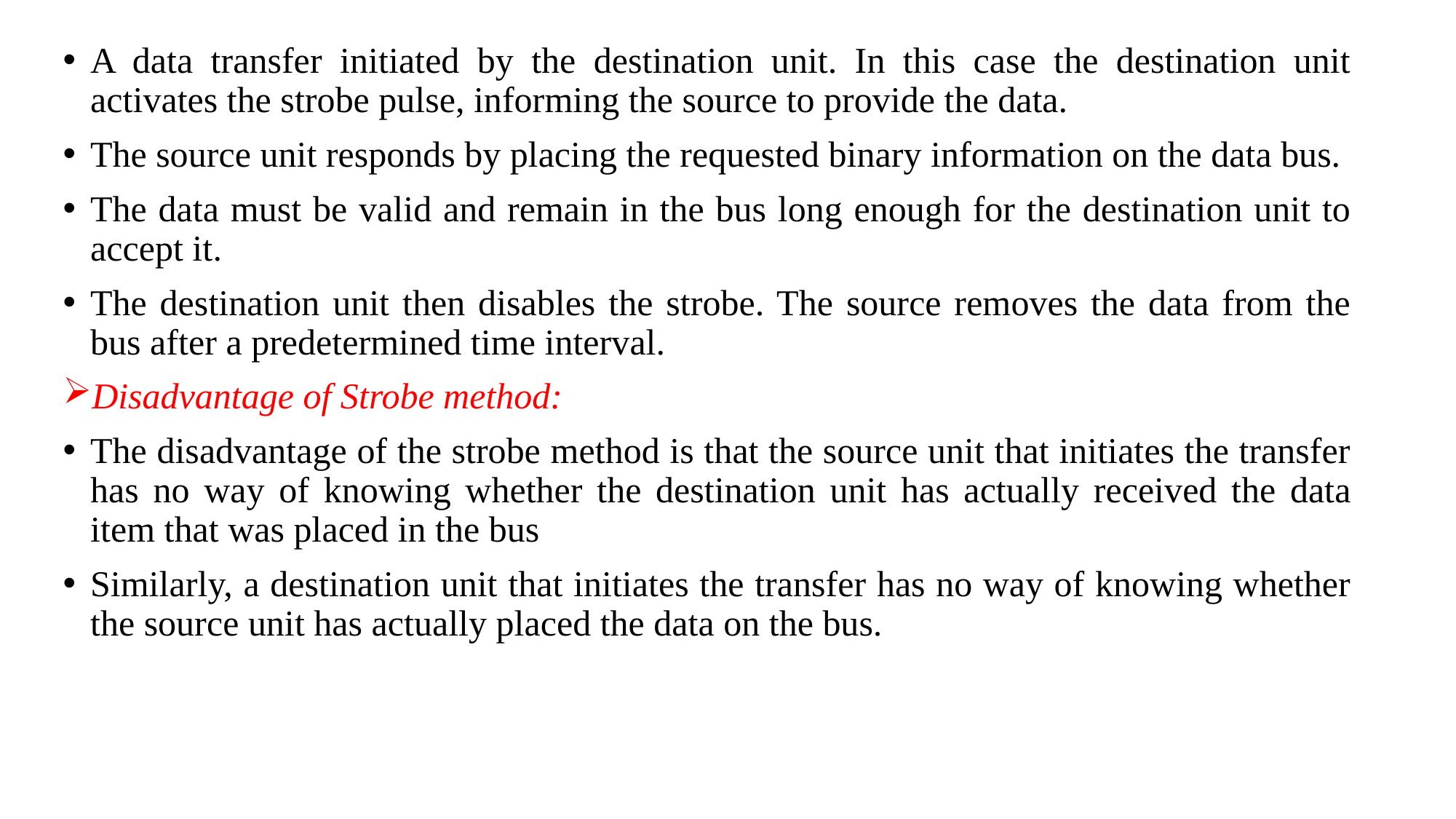

A data transfer initiated by the destination unit. In this case the destination unit activates the strobe pulse, informing the source to provide the data.
The source unit responds by placing the requested binary information on the data bus.
The data must be valid and remain in the bus long enough for the destination unit to accept it.
The destination unit then disables the strobe. The source removes the data from the bus after a predetermined time interval.
Disadvantage of Strobe method:
The disadvantage of the strobe method is that the source unit that initiates the transfer has no way of knowing whether the destination unit has actually received the data item that was placed in the bus
Similarly, a destination unit that initiates the transfer has no way of knowing whether the source unit has actually placed the data on the bus.